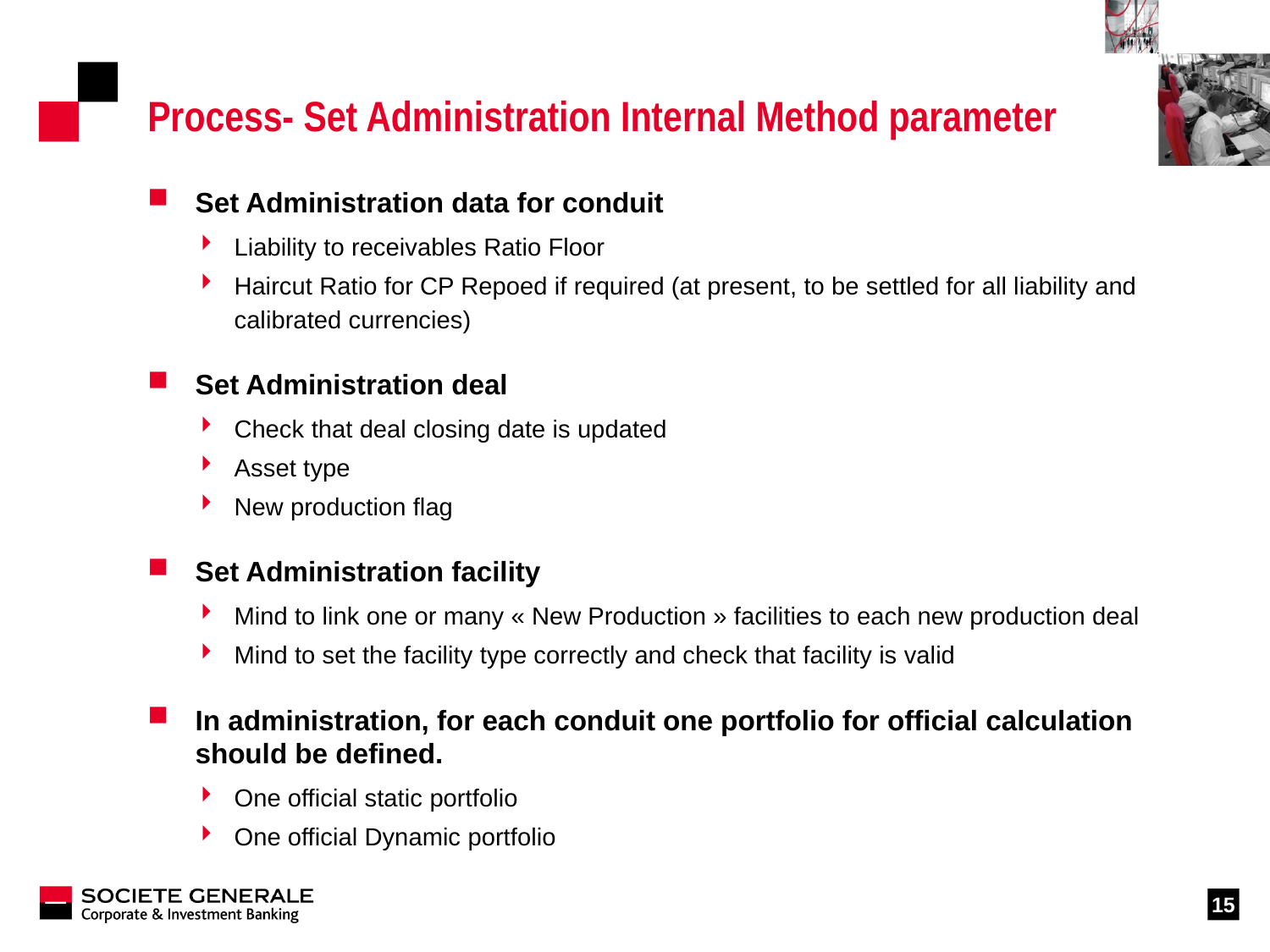

# Process- Set Administration Internal Method parameter
Set Administration data for conduit
Liability to receivables Ratio Floor
Haircut Ratio for CP Repoed if required (at present, to be settled for all liability and calibrated currencies)
Set Administration deal
Check that deal closing date is updated
Asset type
New production flag
Set Administration facility
Mind to link one or many « New Production » facilities to each new production deal
Mind to set the facility type correctly and check that facility is valid
In administration, for each conduit one portfolio for official calculation should be defined.
One official static portfolio
One official Dynamic portfolio

15